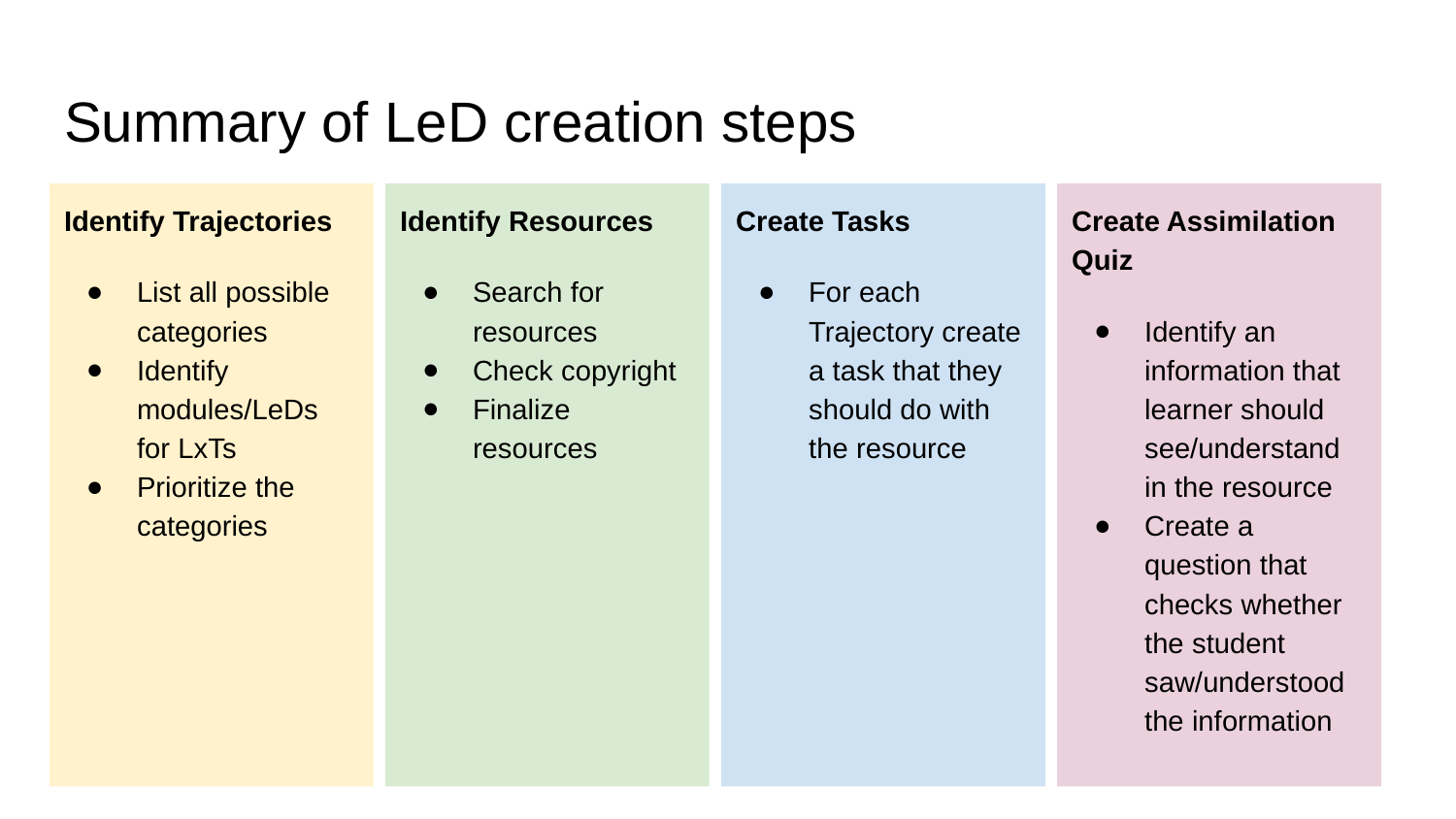

# Summary of LeD creation steps
Identify Trajectories
List all possible categories
Identify modules/LeDs for LxTs
Prioritize the categories
Identify Resources
Search for resources
Check copyright
Finalize resources
Create Tasks
For each Trajectory create a task that they should do with the resource
Create Assimilation Quiz
Identify an information that learner should see/understand in the resource
Create a question that checks whether the student saw/understood the information